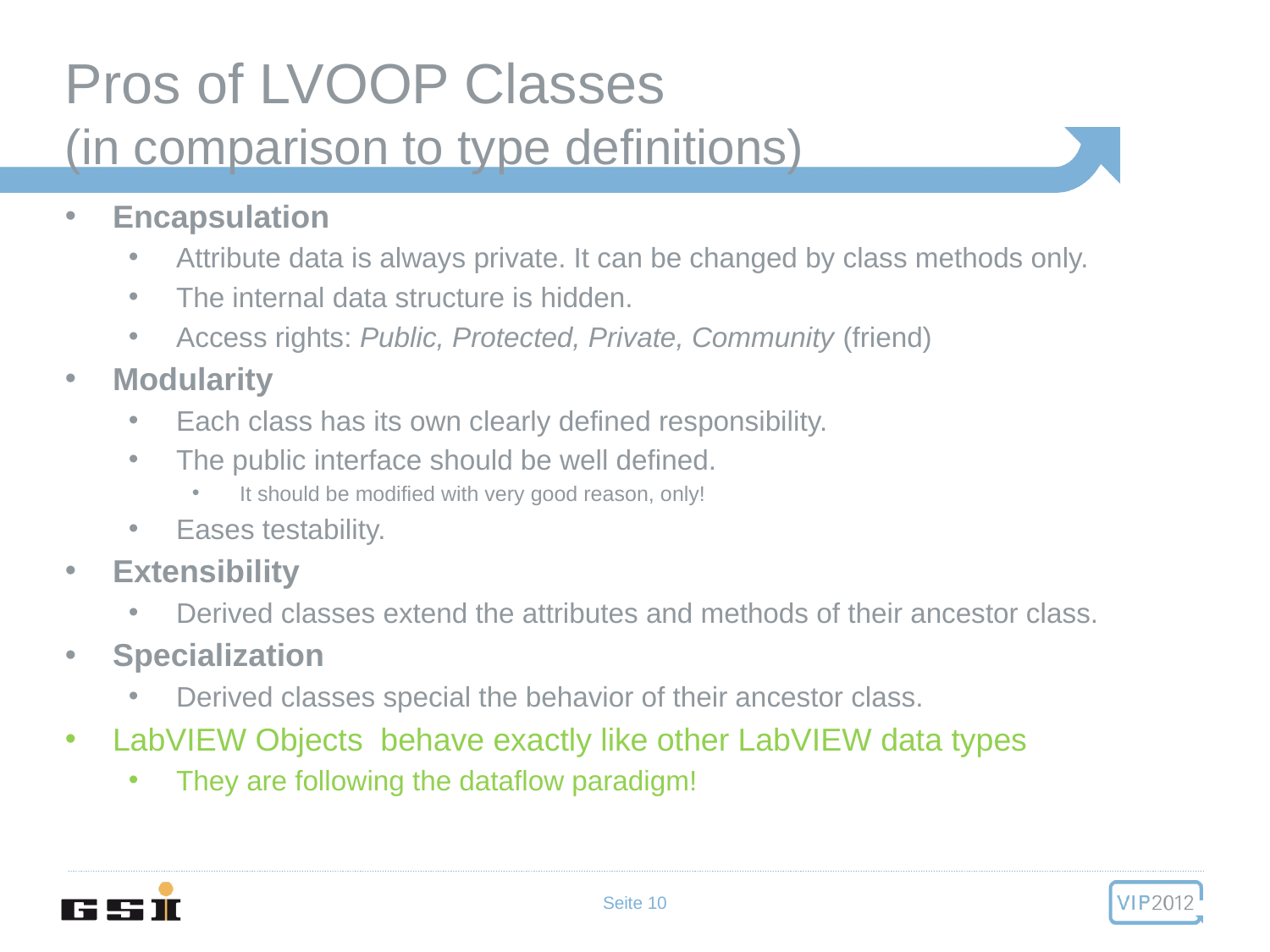

# Pros of LVOOP Classes (in comparison to type definitions)
Encapsulation
Attribute data is always private. It can be changed by class methods only.
The internal data structure is hidden.
Access rights: Public, Protected, Private, Community (friend)
Modularity
Each class has its own clearly defined responsibility.
The public interface should be well defined.
It should be modified with very good reason, only!
Eases testability.
Extensibility
Derived classes extend the attributes and methods of their ancestor class.
Specialization
Derived classes special the behavior of their ancestor class.
LabVIEW Objects  behave exactly like other LabVIEW data types
They are following the dataflow paradigm!

Seite 10